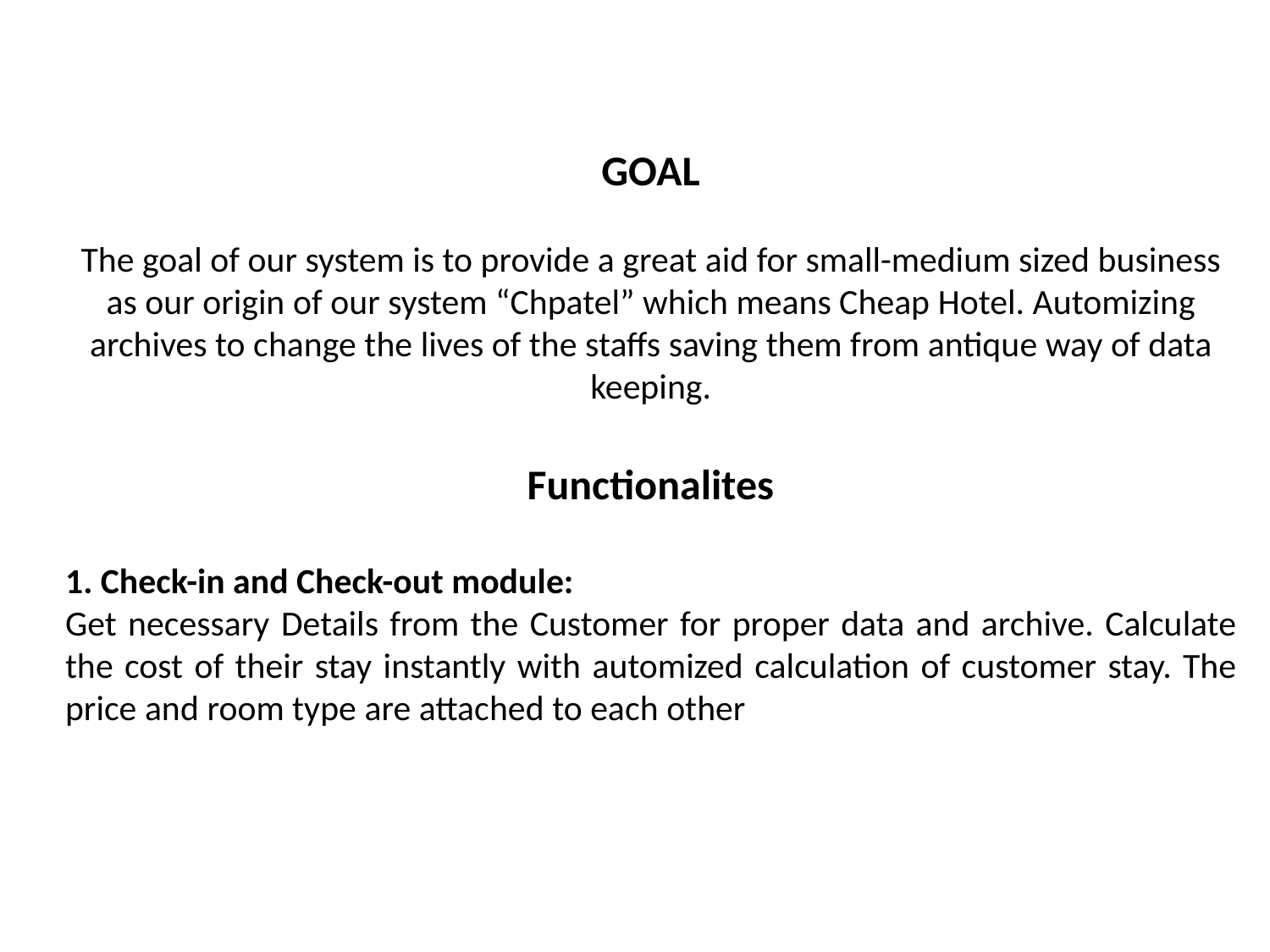

GOAL

The goal of our system is to provide a great aid for small-medium sized business as our origin of our system “Chpatel” which means Cheap Hotel. Automizing archives to change the lives of the staffs saving them from antique way of data keeping.

Functionalites

1. Check-in and Check-out module:
Get necessary Details from the Customer for proper data and archive. Calculate the cost of their stay instantly with automized calculation of customer stay. The price and room type are attached to each other